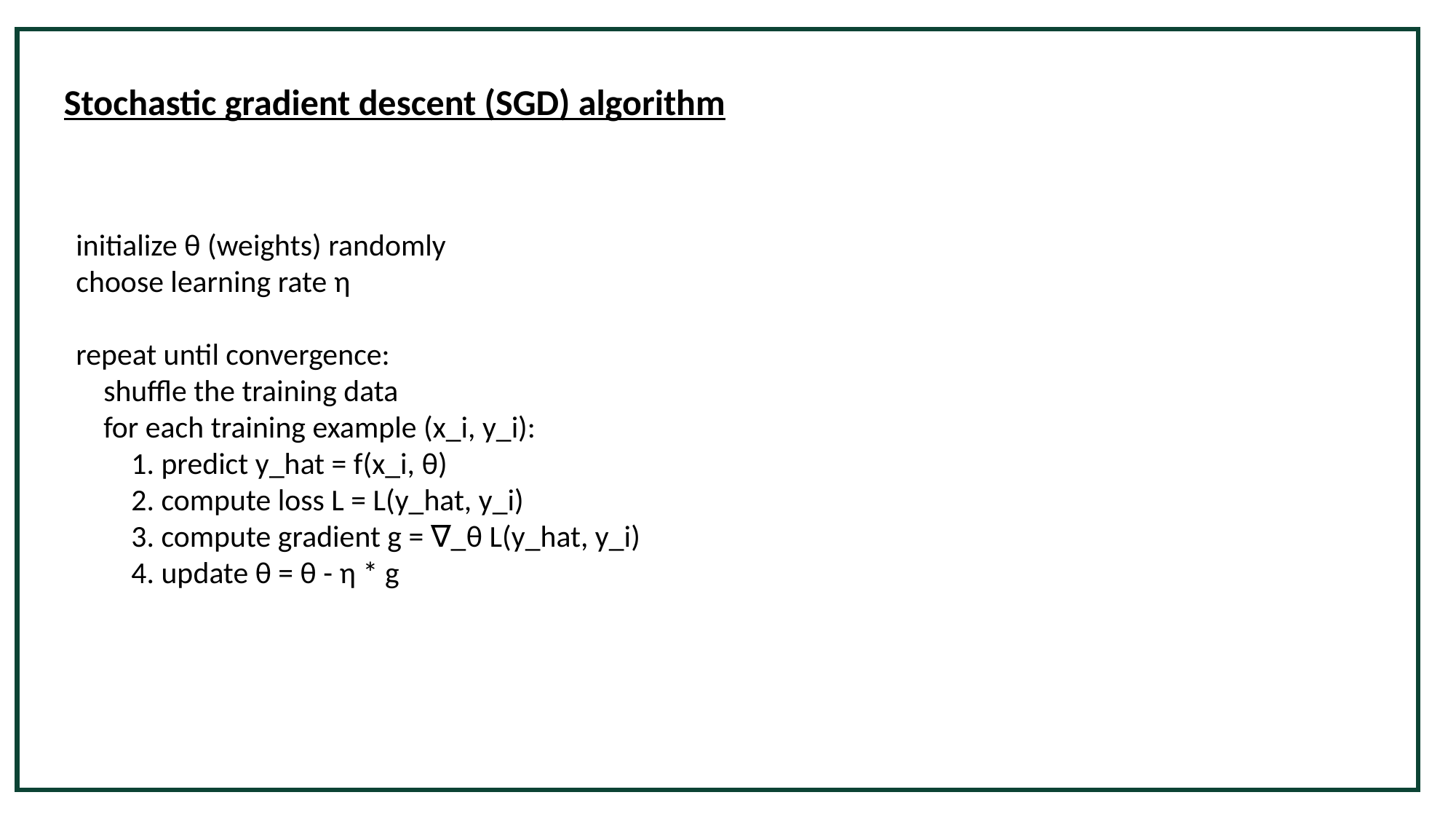

Stochastic gradient descent (SGD) algorithm
initialize θ (weights) randomly
choose learning rate η

repeat until convergence:
    shuffle the training data
    for each training example (x_i, y_i):
        1. predict y_hat = f(x_i, θ)
        2. compute loss L = L(y_hat, y_i)
        3. compute gradient g = ∇_θ L(y_hat, y_i)
        4. update θ = θ - η * g